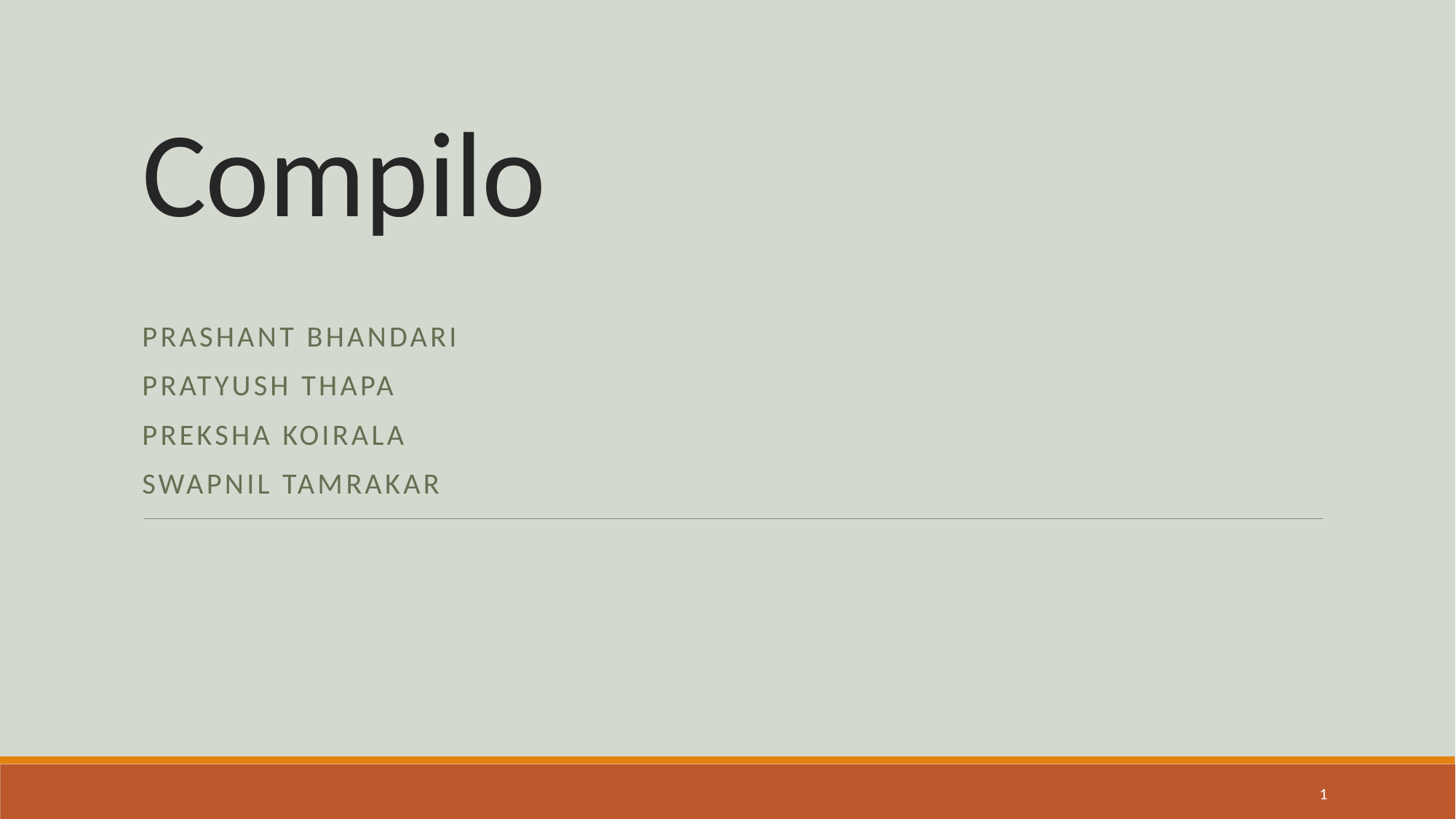

# Compilo
Prashant Bhandari
Pratyush Thapa
Preksha Koirala
Swapnil Tamrakar

1